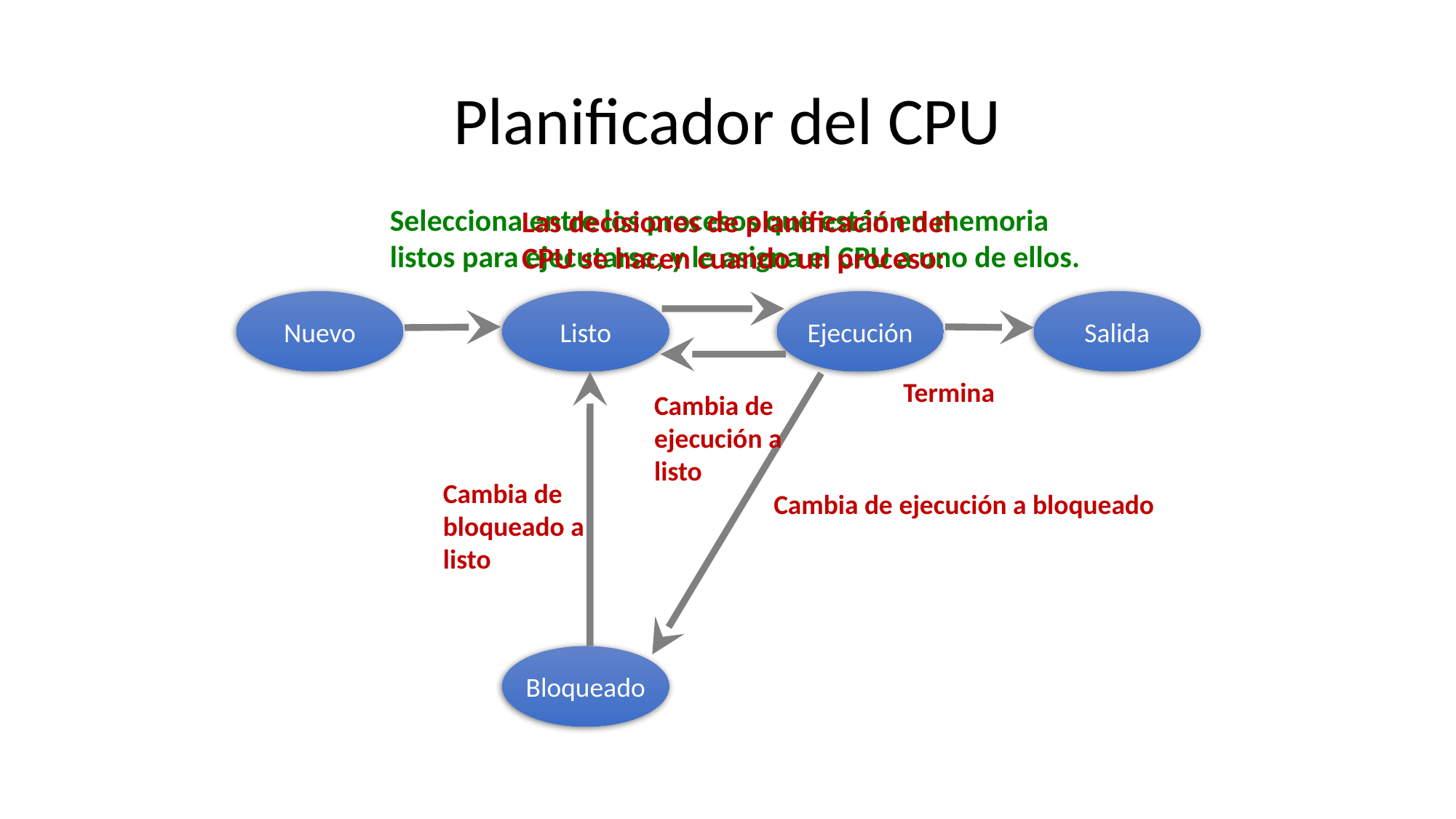

# Planificador del CPU
Selecciona entre los procesos que están en memoria listos para ejecutarse, y le asigna el CPU a uno de ellos.
Las decisiones de planificación del CPU se hacen cuando un proceso:
Nuevo

Listo

Ejecución
Salida

Termina

Cambia de ejecución a listo
Cambia de bloqueado a listo
Cambia de ejecución a bloqueado
Bloqueado